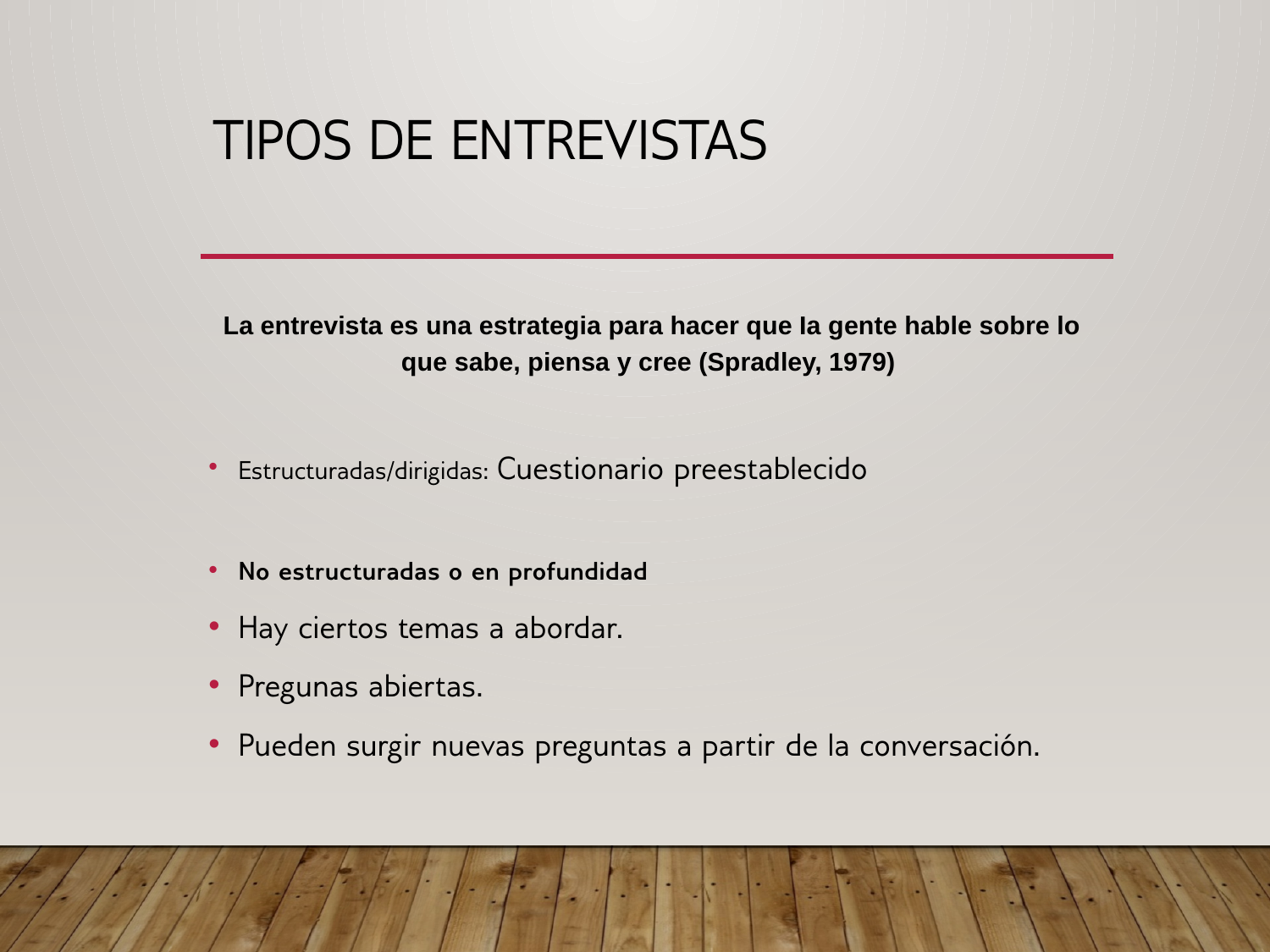

# Tipos de entrevistas
La entrevista es una estrategia para hacer que Ia gente hable sobre lo que sabe, piensa y cree (Spradley, 1979)

Estructuradas/dirigidas: Cuestionario preestablecido

No estructuradas o en profundidad
Hay ciertos temas a abordar.
Pregunas abiertas.
Pueden surgir nuevas preguntas a partir de la conversación.